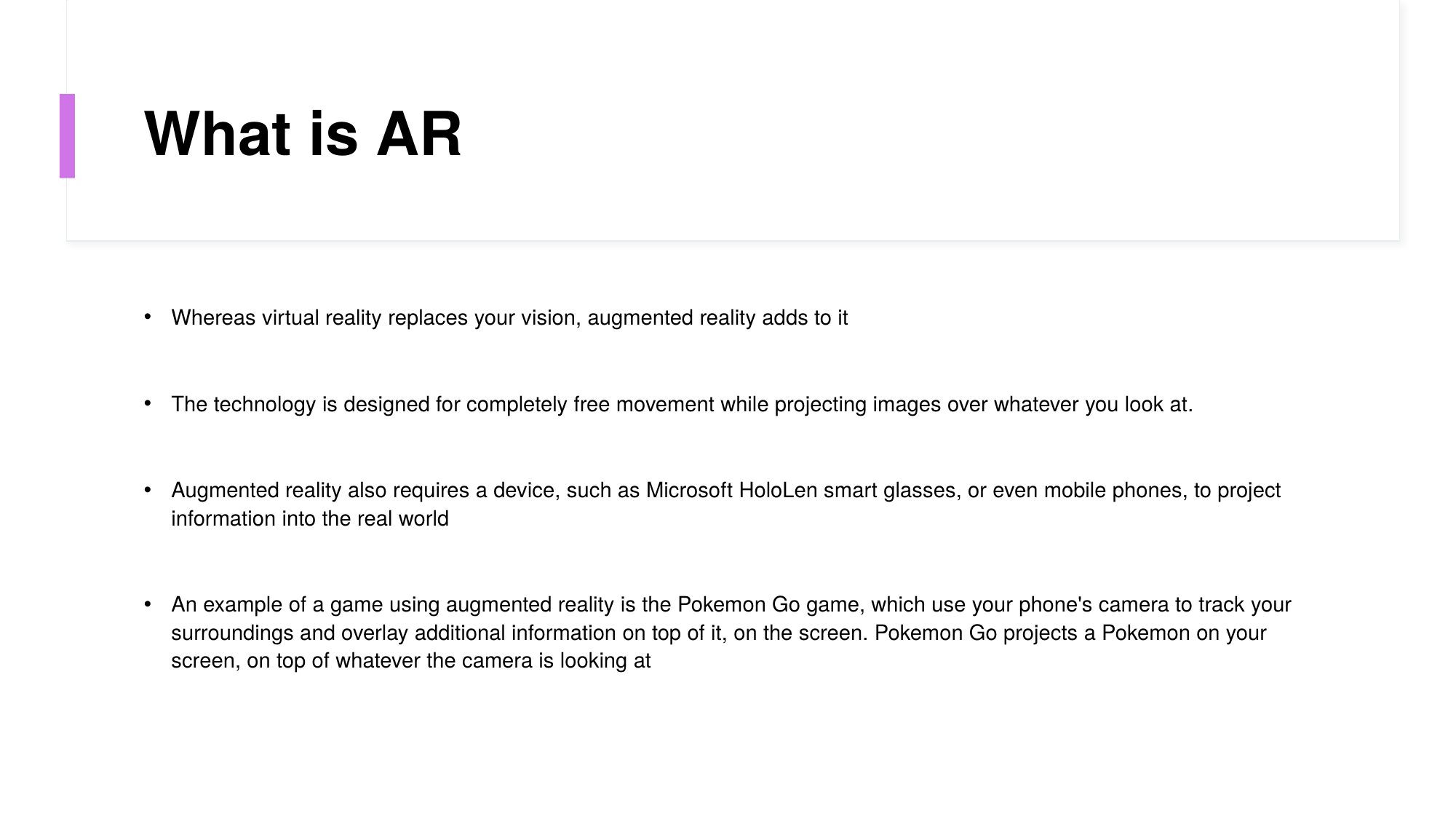

# What is AR
Whereas virtual reality replaces your vision, augmented reality adds to it

The technology is designed for completely free movement while projecting images over whatever you look at.

Augmented reality also requires a device, such as Microsoft HoloLen smart glasses, or even mobile phones, to project information into the real world

An example of a game using augmented reality is the Pokemon Go game, which use your phone's camera to track your surroundings and overlay additional information on top of it, on the screen. Pokemon Go projects a Pokemon on your screen, on top of whatever the camera is looking at